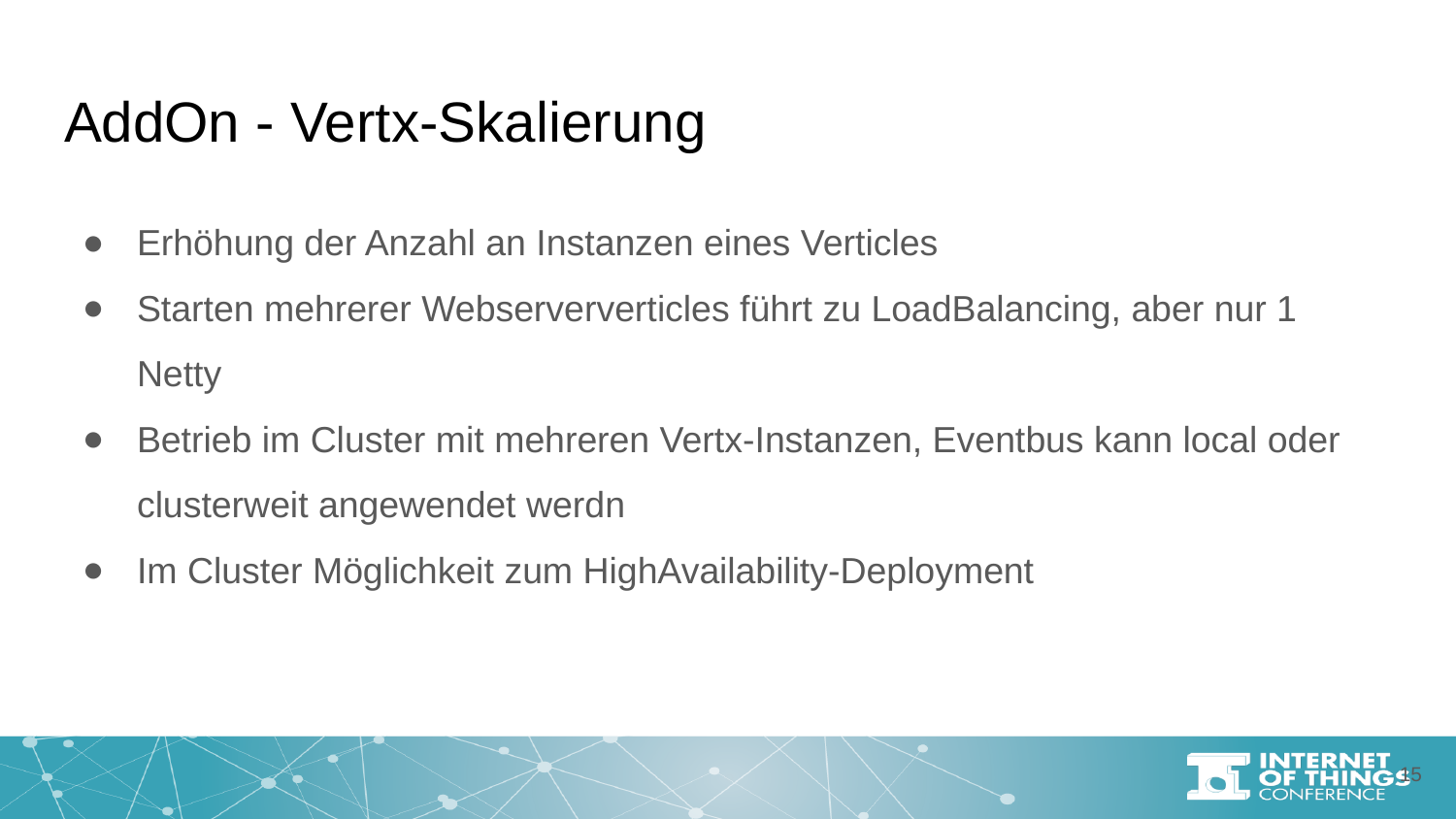

# AddOn - Vertx-Skalierung
Erhöhung der Anzahl an Instanzen eines Verticles
Starten mehrerer Webserververticles führt zu LoadBalancing, aber nur 1 Netty
Betrieb im Cluster mit mehreren Vertx-Instanzen, Eventbus kann local oder clusterweit angewendet werdn
Im Cluster Möglichkeit zum HighAvailability-Deployment

15